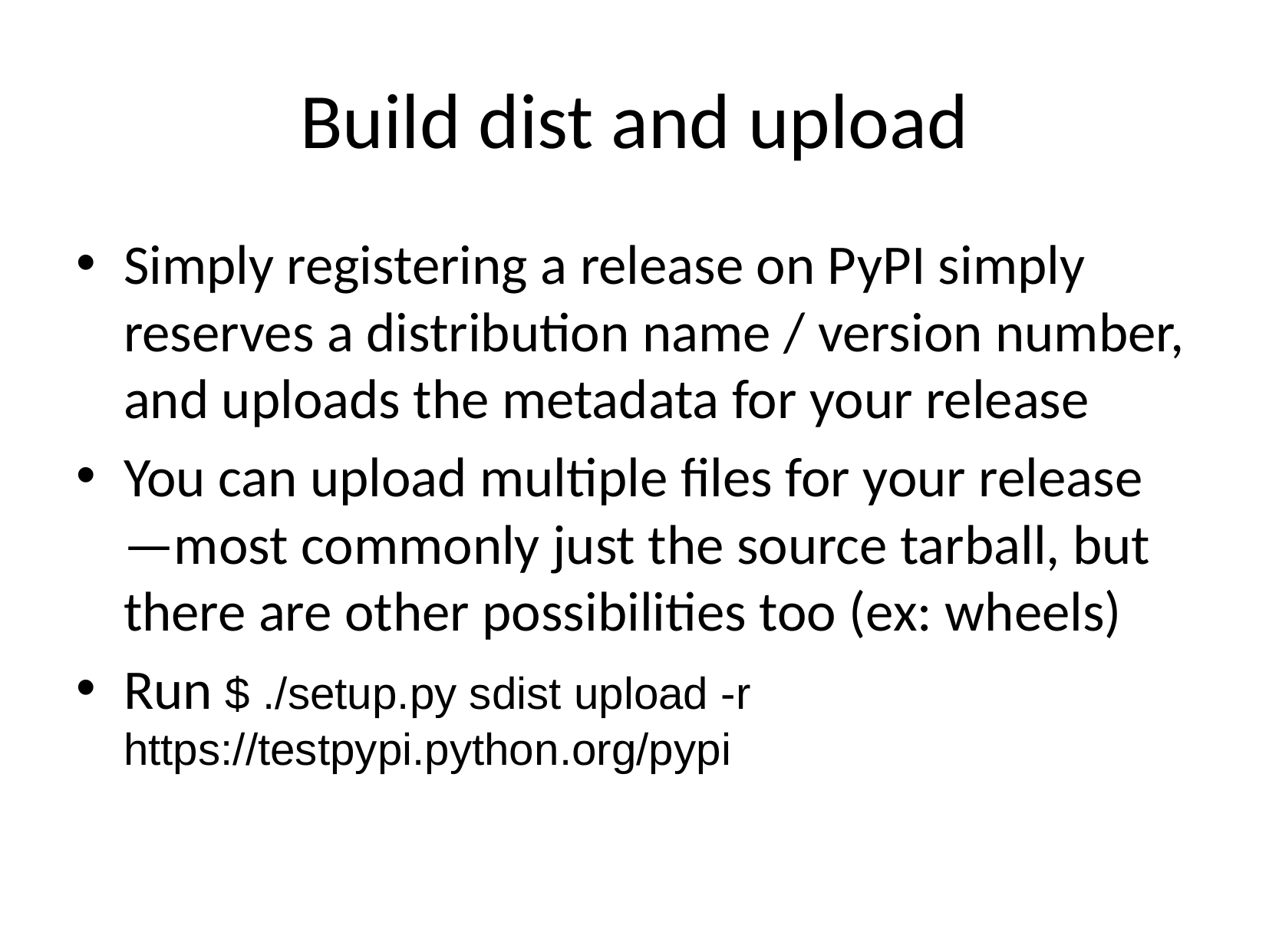

# Build dist and upload
Simply registering a release on PyPI simply reserves a distribution name / version number, and uploads the metadata for your release
You can upload multiple files for your release—most commonly just the source tarball, but there are other possibilities too (ex: wheels)
Run $ ./setup.py sdist upload -r https://testpypi.python.org/pypi